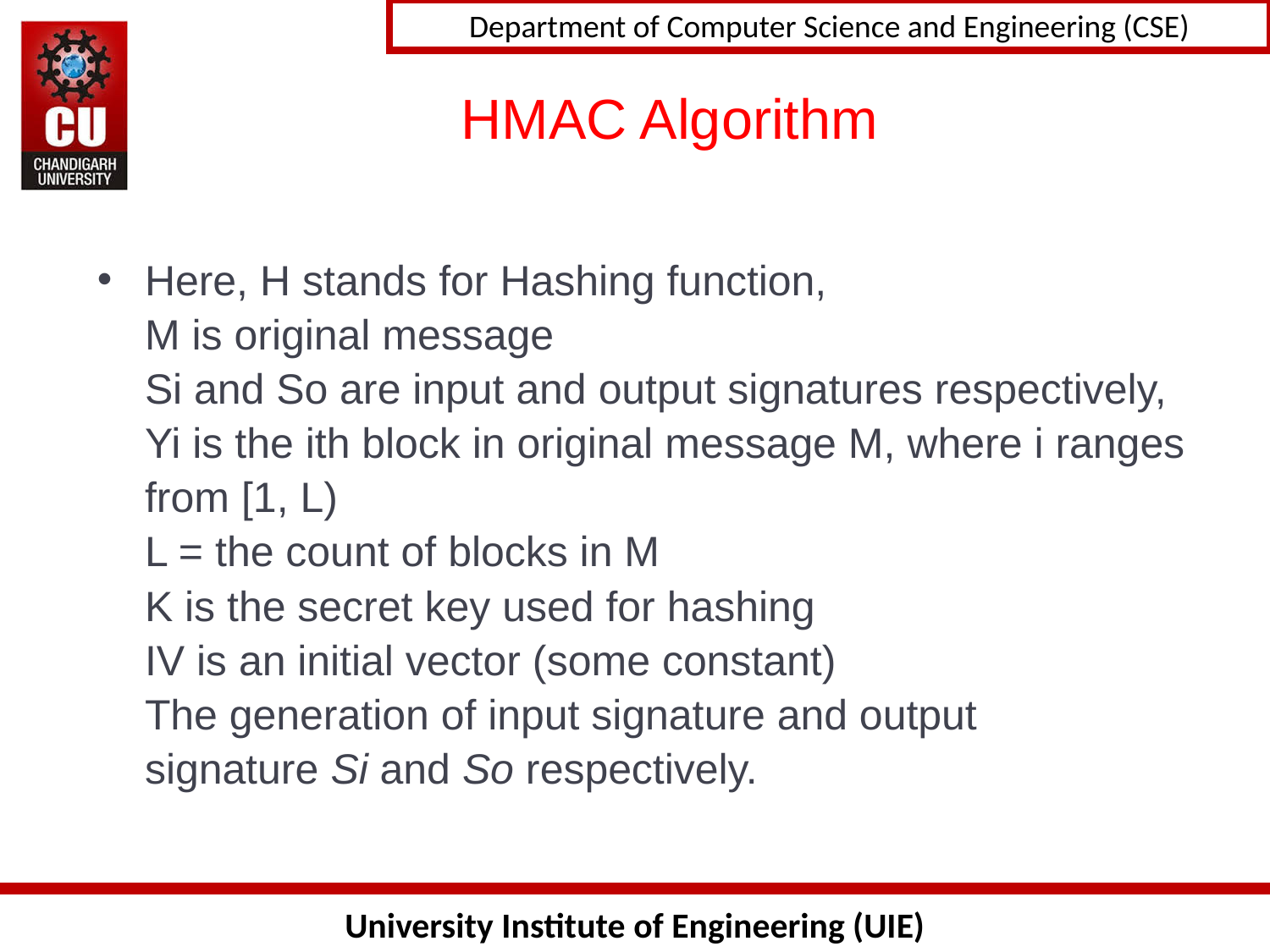

# HMAC Algorithm
Here, H stands for Hashing function,
M is original message
Si and So are input and output signatures respectively,
Yi is the ith block in original message M, where i ranges from [1, L)
L = the count of blocks in M
K is the secret key used for hashing
IV is an initial vector (some constant)
The generation of input signature and output signature Si and So respectively.